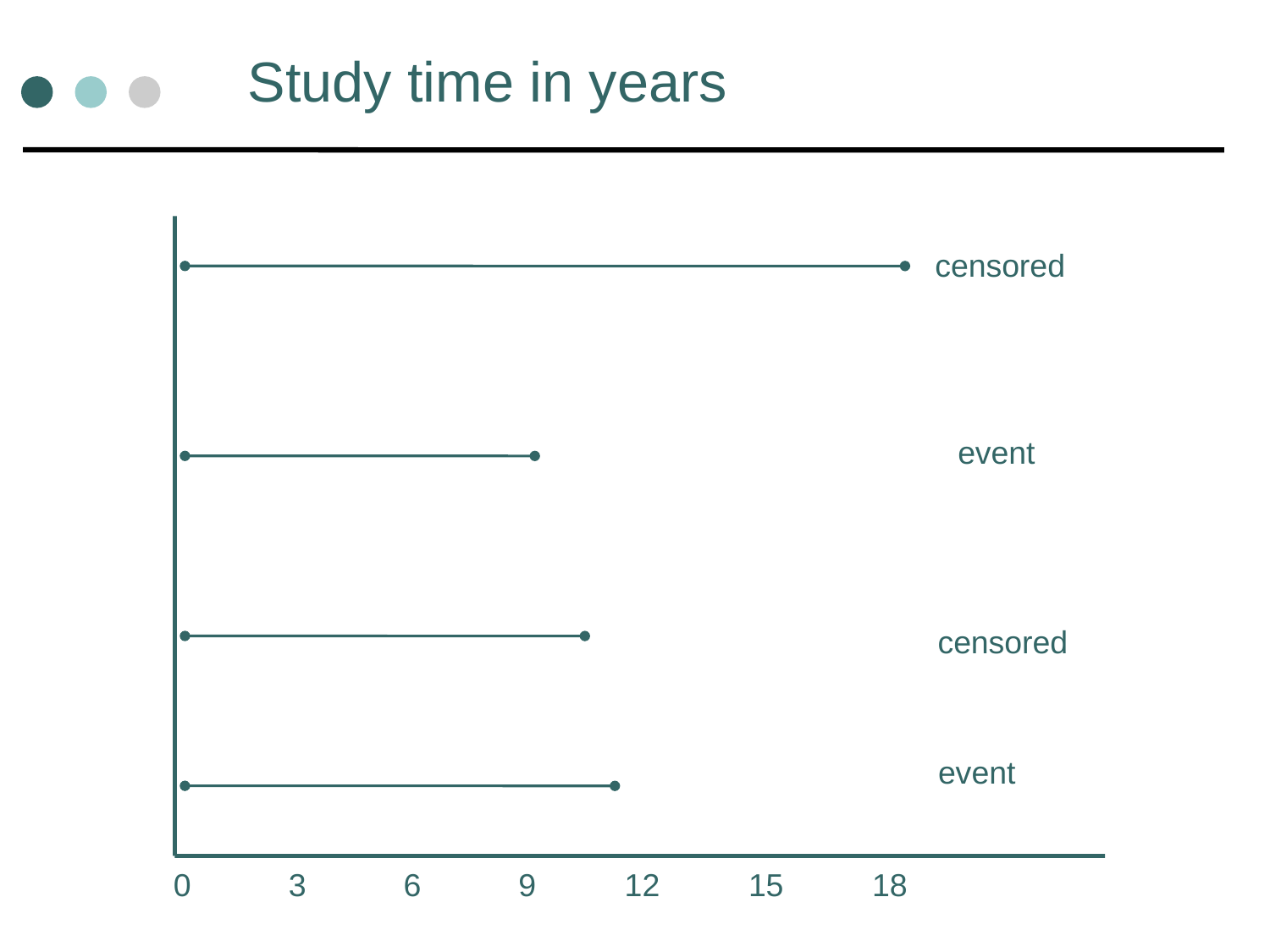

Study time in years

censored

event

censored

event

 0           3           6           9          12          15          18